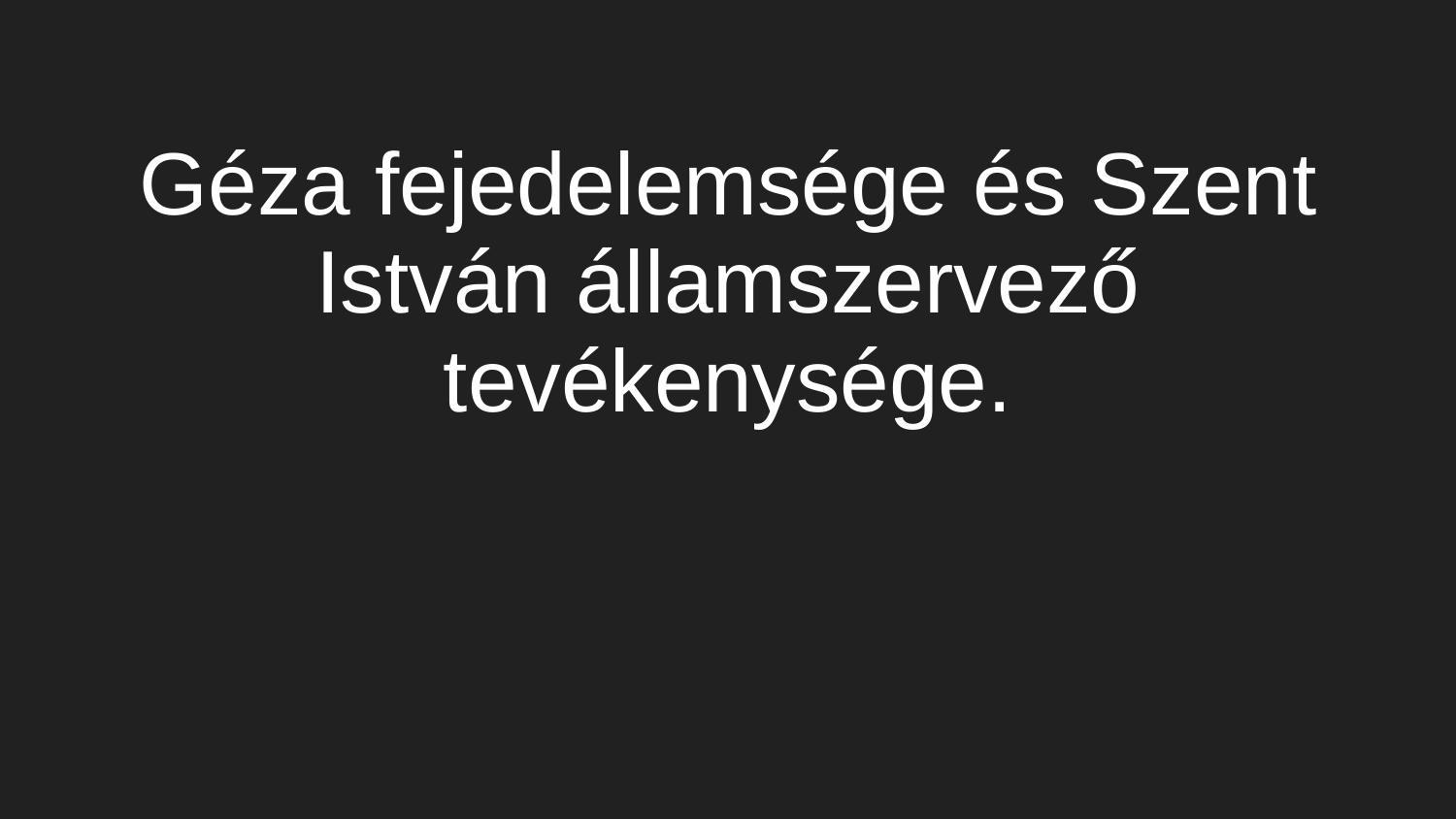

# Géza fejedelemsége és Szent István államszervező tevékenysége.